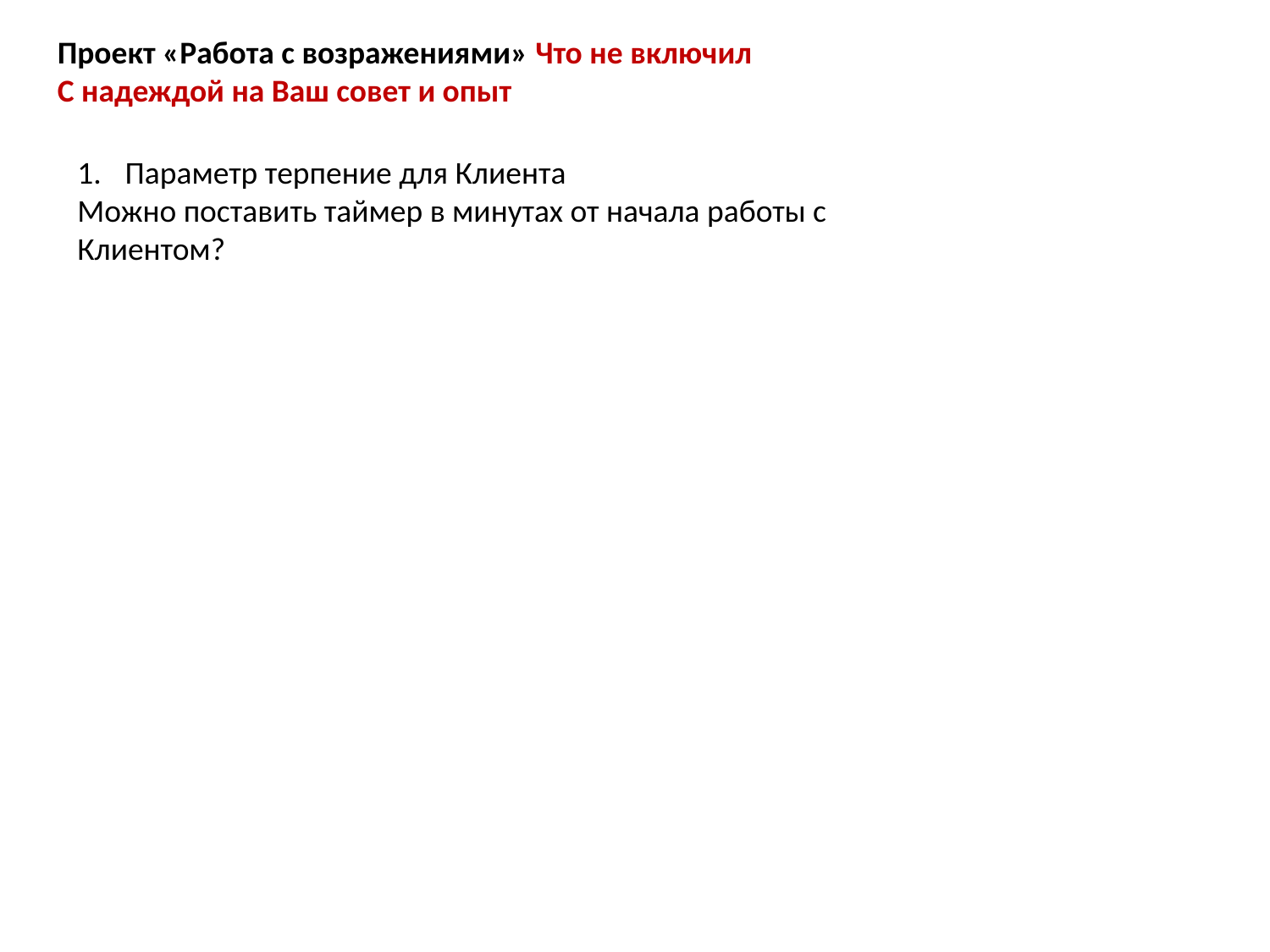

Проект «Работа с возражениями» Что не включил
С надеждой на Ваш совет и опыт
Параметр терпение для Клиента
Можно поставить таймер в минутах от начала работы с Клиентом?